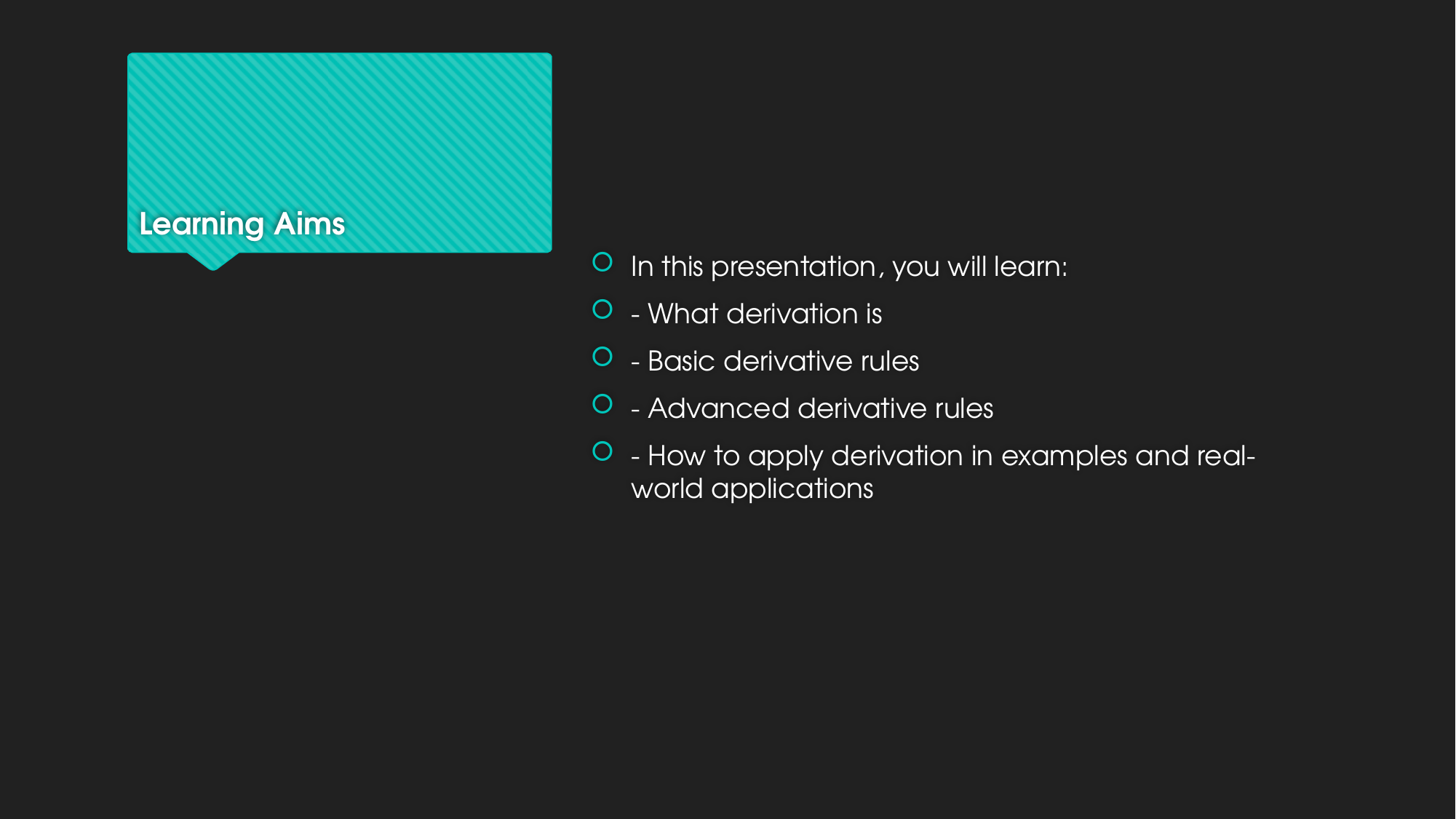

# Learning Aims
In this presentation, you will learn:
- What derivation is
- Basic derivative rules
- Advanced derivative rules
- How to apply derivation in examples and real-world applications